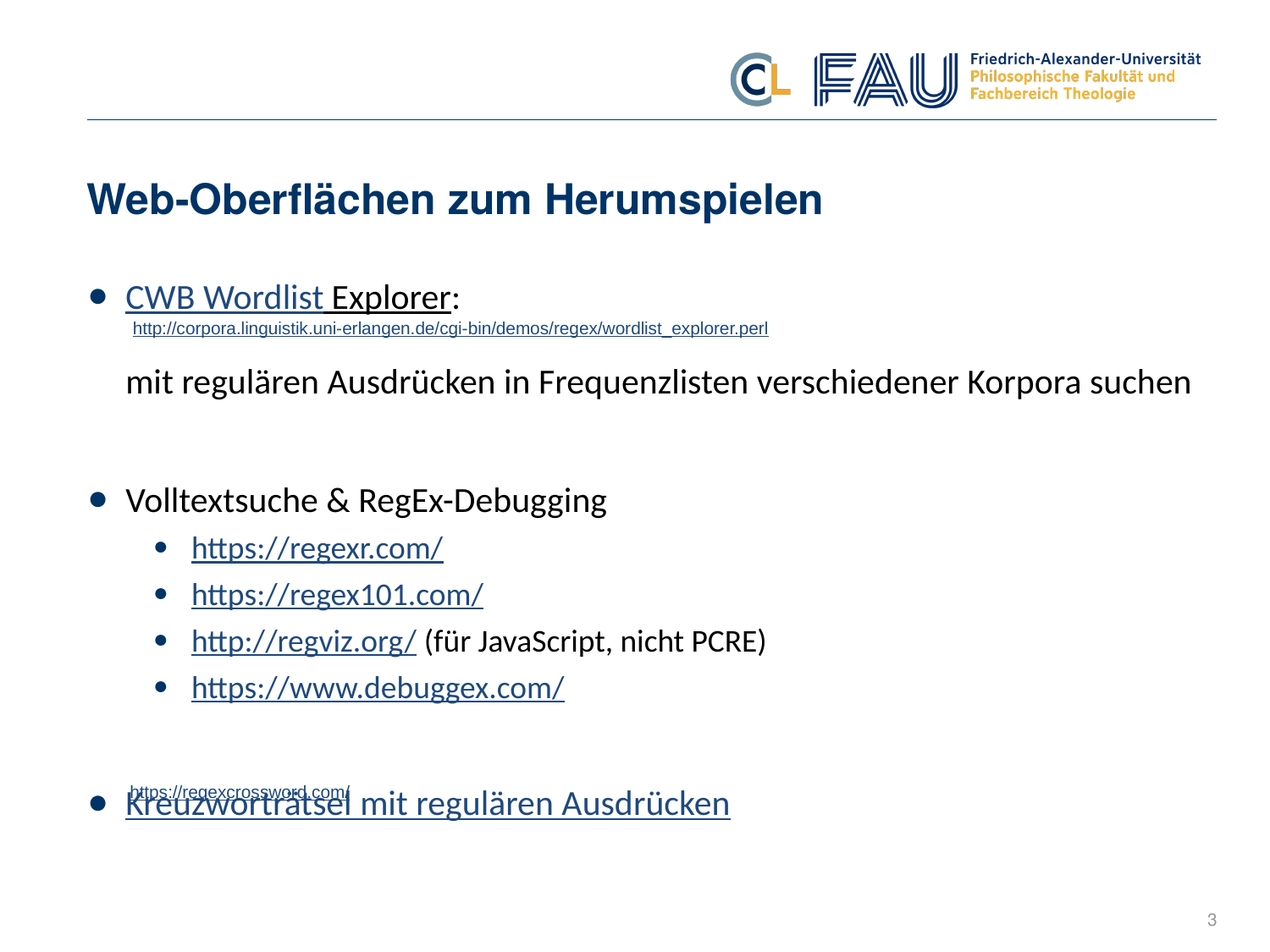

# Web-Oberflächen zum Herumspielen
CWB Wordlist Explorer:
mit regulären Ausdrücken in Frequenzlisten verschiedener Korpora suchen

Volltextsuche & RegEx-Debugging
https://regexr.com/
https://regex101.com/
http://regviz.org/ (für JavaScript, nicht PCRE)
https://www.debuggex.com/

Kreuzworträtsel mit regulären Ausdrücken
http://corpora.linguistik.uni-erlangen.de/cgi-bin/demos/regex/wordlist_explorer.perl
https://regexcrossword.com/
3